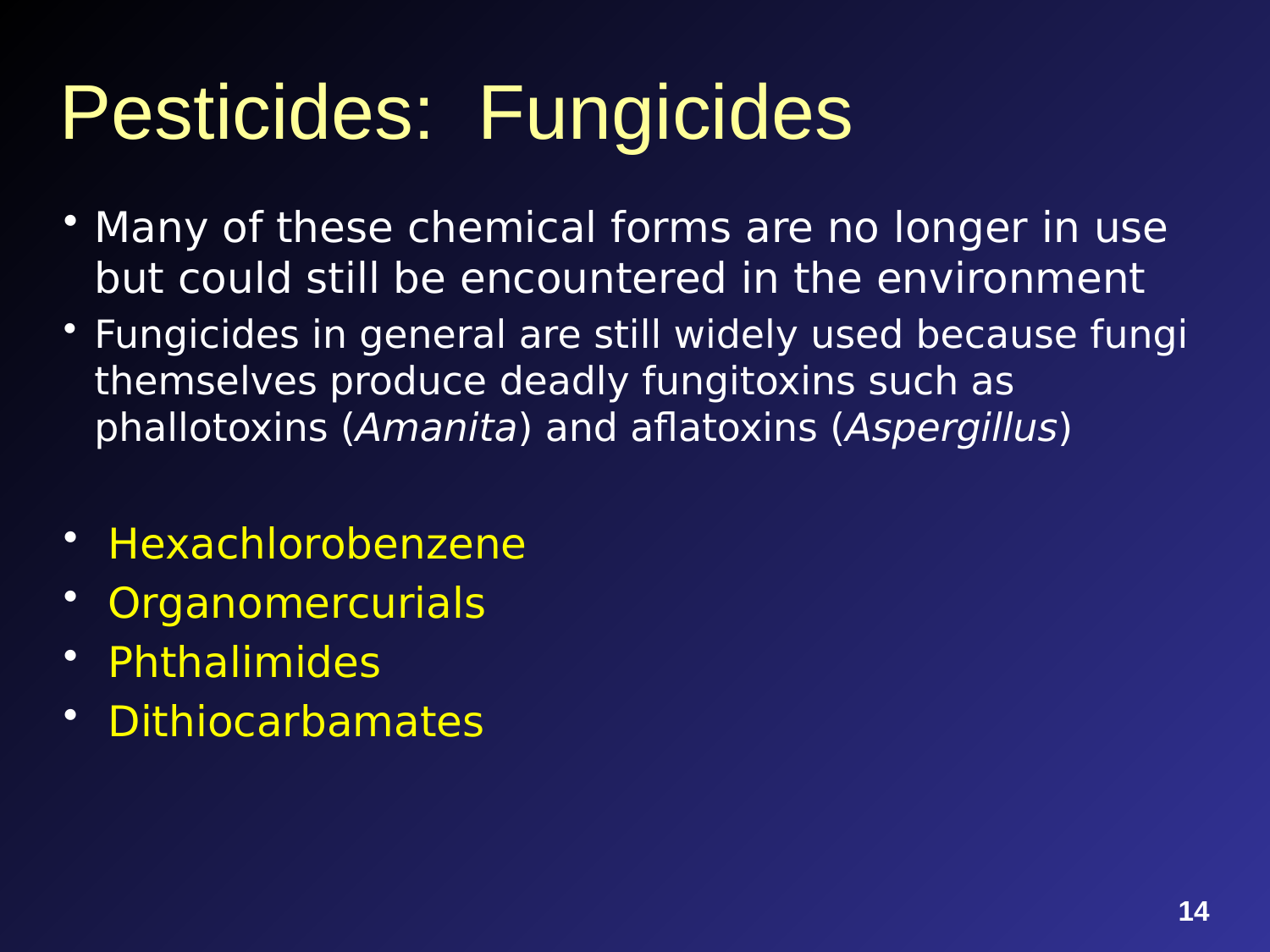

# Pesticides:  Fungicides
Many of these chemical forms are no longer in use but could still be encountered in the environment
Fungicides in general are still widely used because fungi themselves produce deadly fungitoxins such as phallotoxins (Amanita) and aflatoxins (Aspergillus)

 Hexachlorobenzene
 Organomercurials
 Phthalimides
 Dithiocarbamates
14